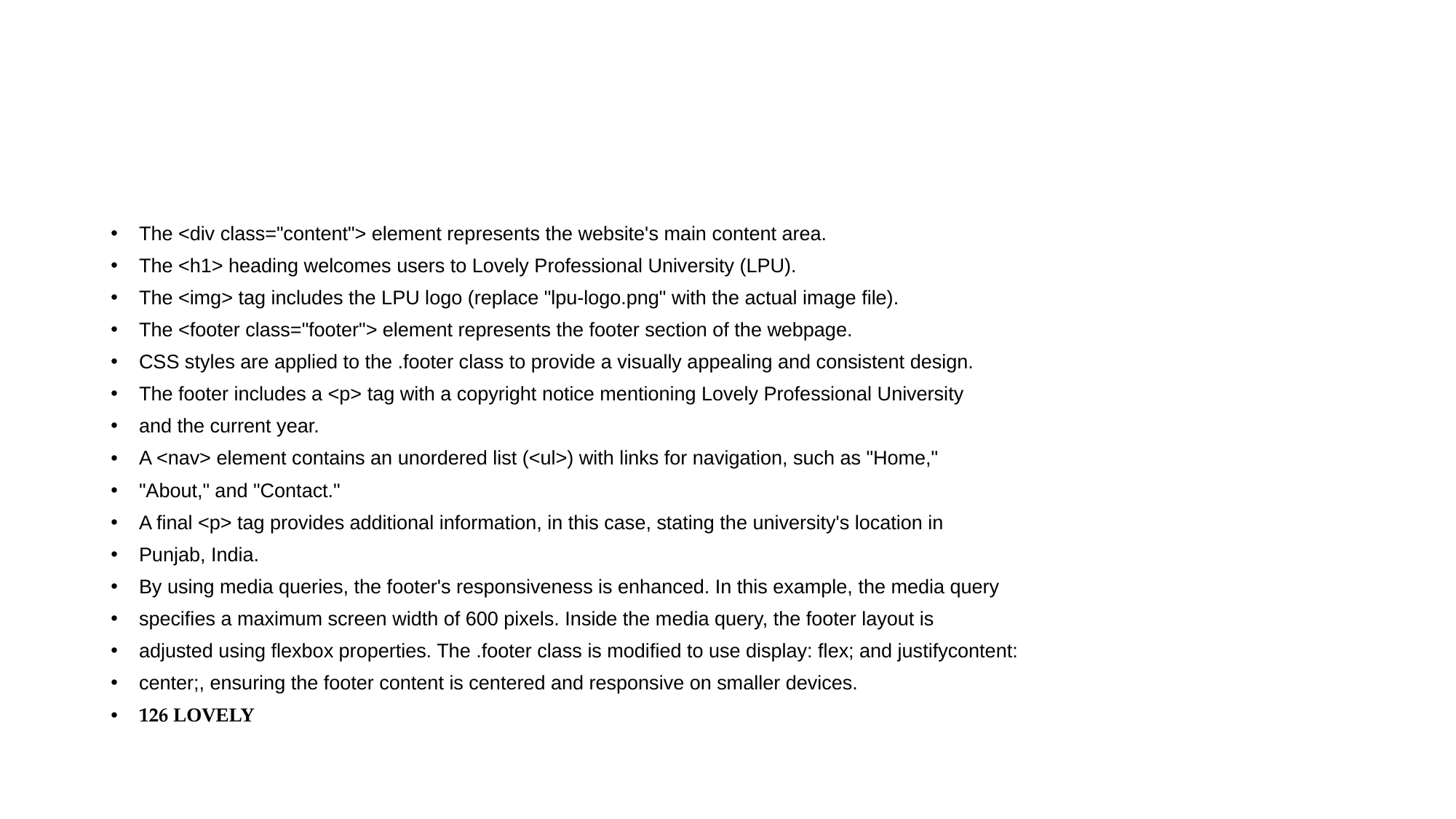

#
The <div class="content"> element represents the website's main content area.
The <h1> heading welcomes users to Lovely Professional University (LPU).
The <img> tag includes the LPU logo (replace "lpu-logo.png" with the actual image file).
The <footer class="footer"> element represents the footer section of the webpage.
CSS styles are applied to the .footer class to provide a visually appealing and consistent design.
The footer includes a <p> tag with a copyright notice mentioning Lovely Professional University
and the current year.
A <nav> element contains an unordered list (<ul>) with links for navigation, such as "Home,"
"About," and "Contact."
A final <p> tag provides additional information, in this case, stating the university's location in
Punjab, India.
By using media queries, the footer's responsiveness is enhanced. In this example, the media query
specifies a maximum screen width of 600 pixels. Inside the media query, the footer layout is
adjusted using flexbox properties. The .footer class is modified to use display: flex; and justifycontent:
center;, ensuring the footer content is centered and responsive on smaller devices.
126 LOVELY